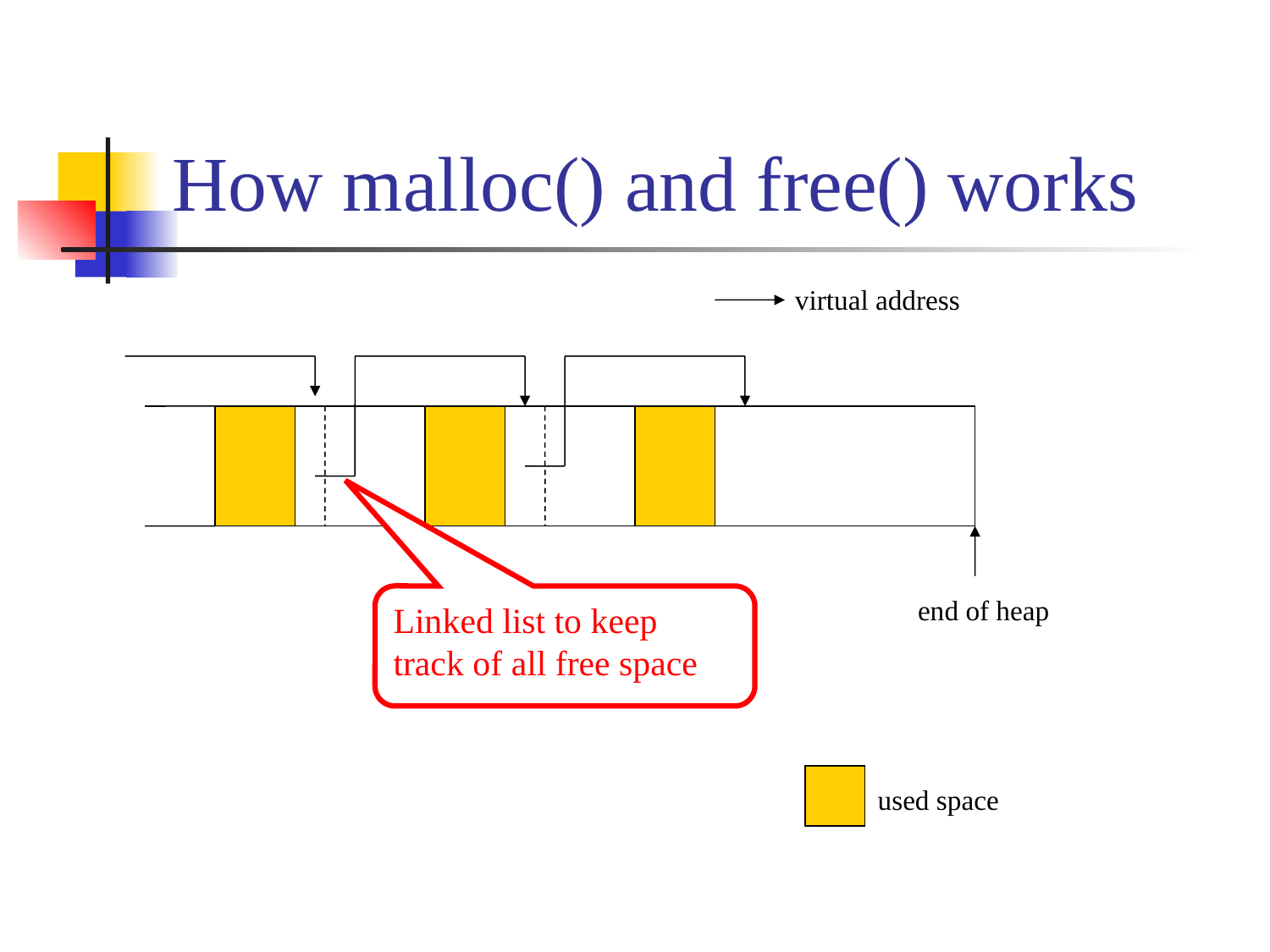

# How malloc() and free() works
virtual address

end of heap
Linked list to keep track of all free space

used space